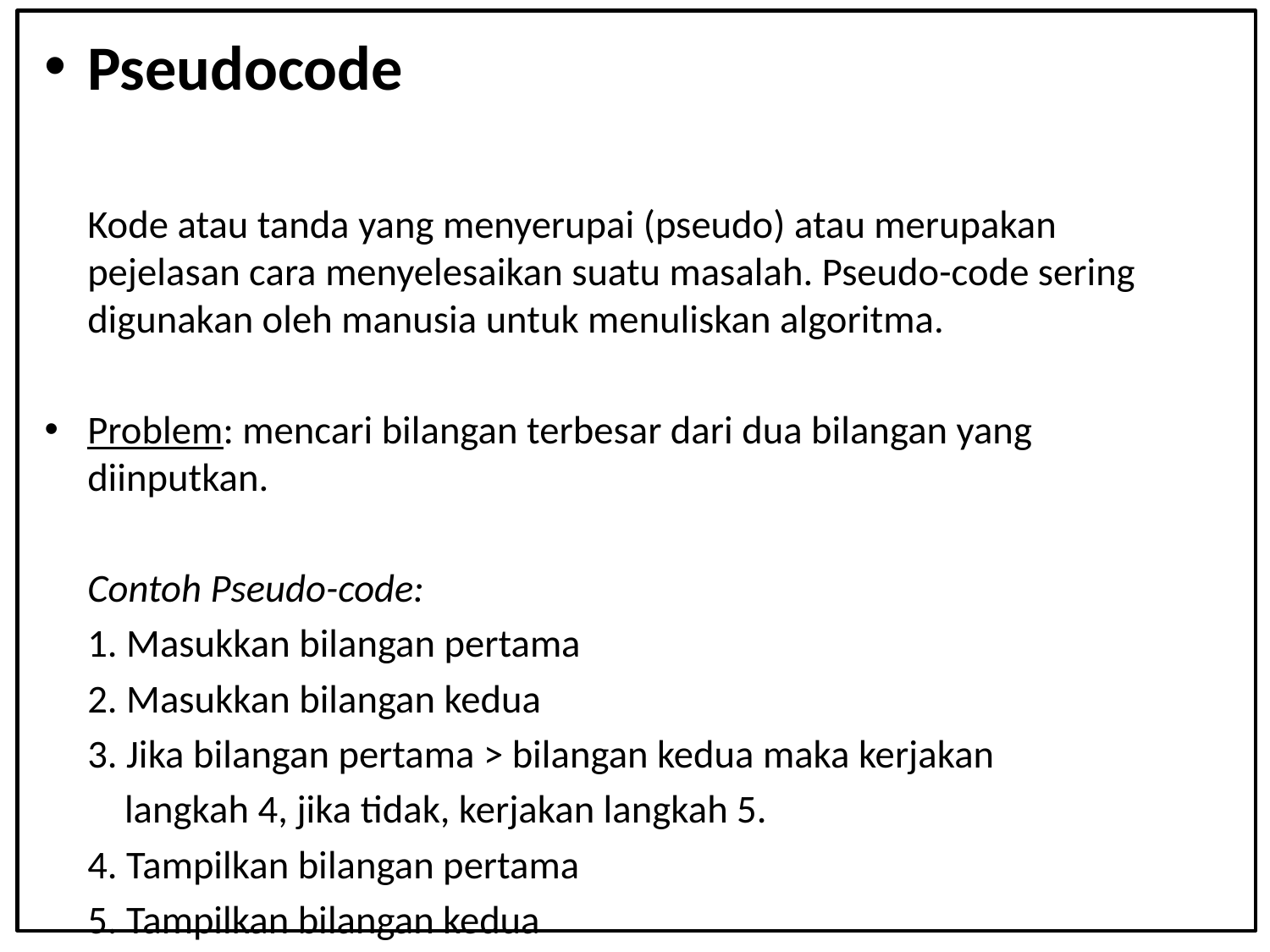

Pseudocode

	Kode atau tanda yang menyerupai (pseudo) atau merupakan pejelasan cara menyelesaikan suatu masalah. Pseudo-code sering digunakan oleh manusia untuk menuliskan algoritma.

Problem: mencari bilangan terbesar dari dua bilangan yang diinputkan.

	Contoh Pseudo-code:
	1. Masukkan bilangan pertama
	2. Masukkan bilangan kedua
	3. Jika bilangan pertama > bilangan kedua maka kerjakan
         langkah 4, jika tidak, kerjakan langkah 5.
	4. Tampilkan bilangan pertama
	5. Tampilkan bilangan kedua
7